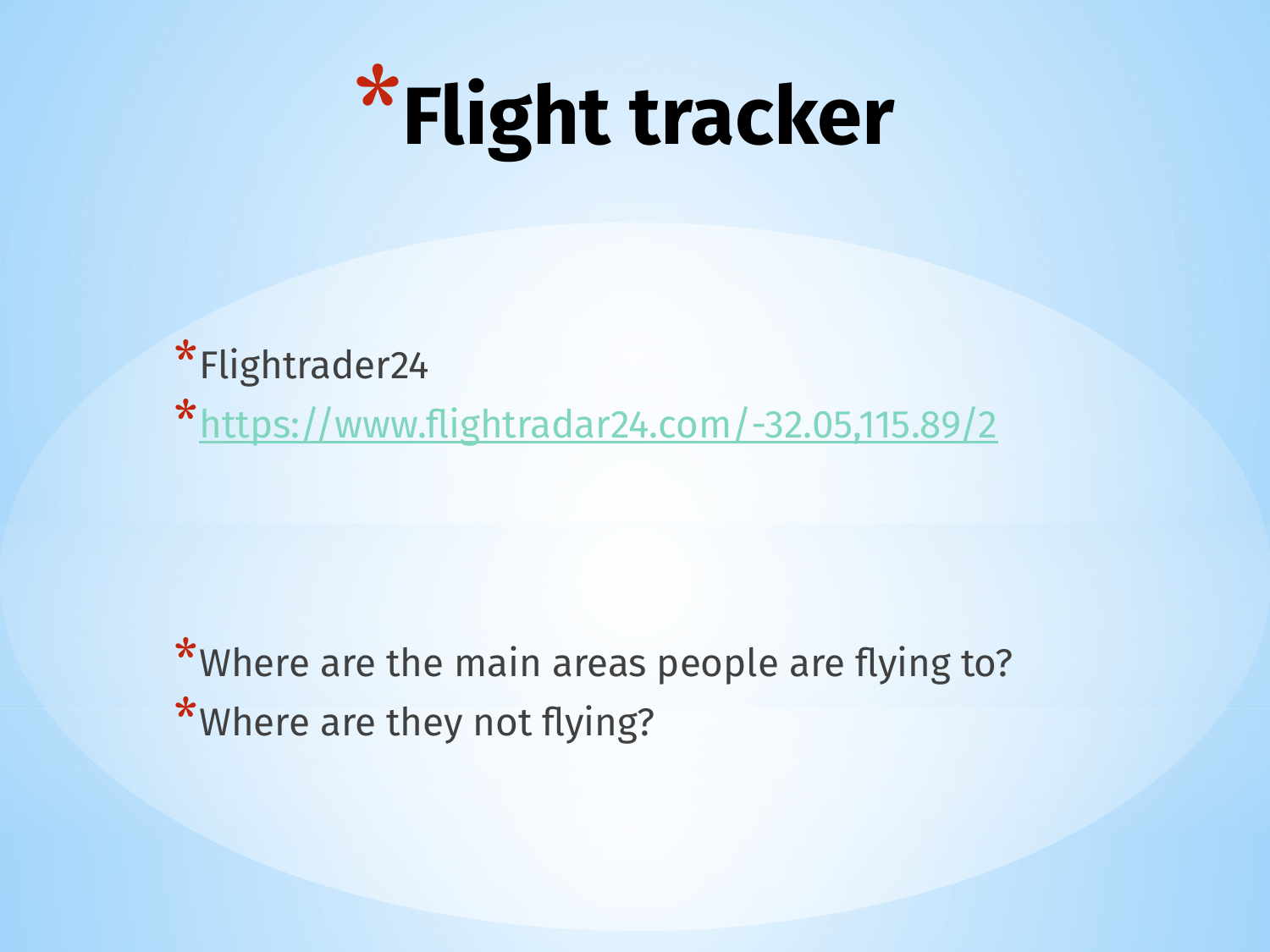

# Flight tracker
Flightrader24
https://www.flightradar24.com/-32.05,115.89/2

Where are the main areas people are flying to?
Where are they not flying?